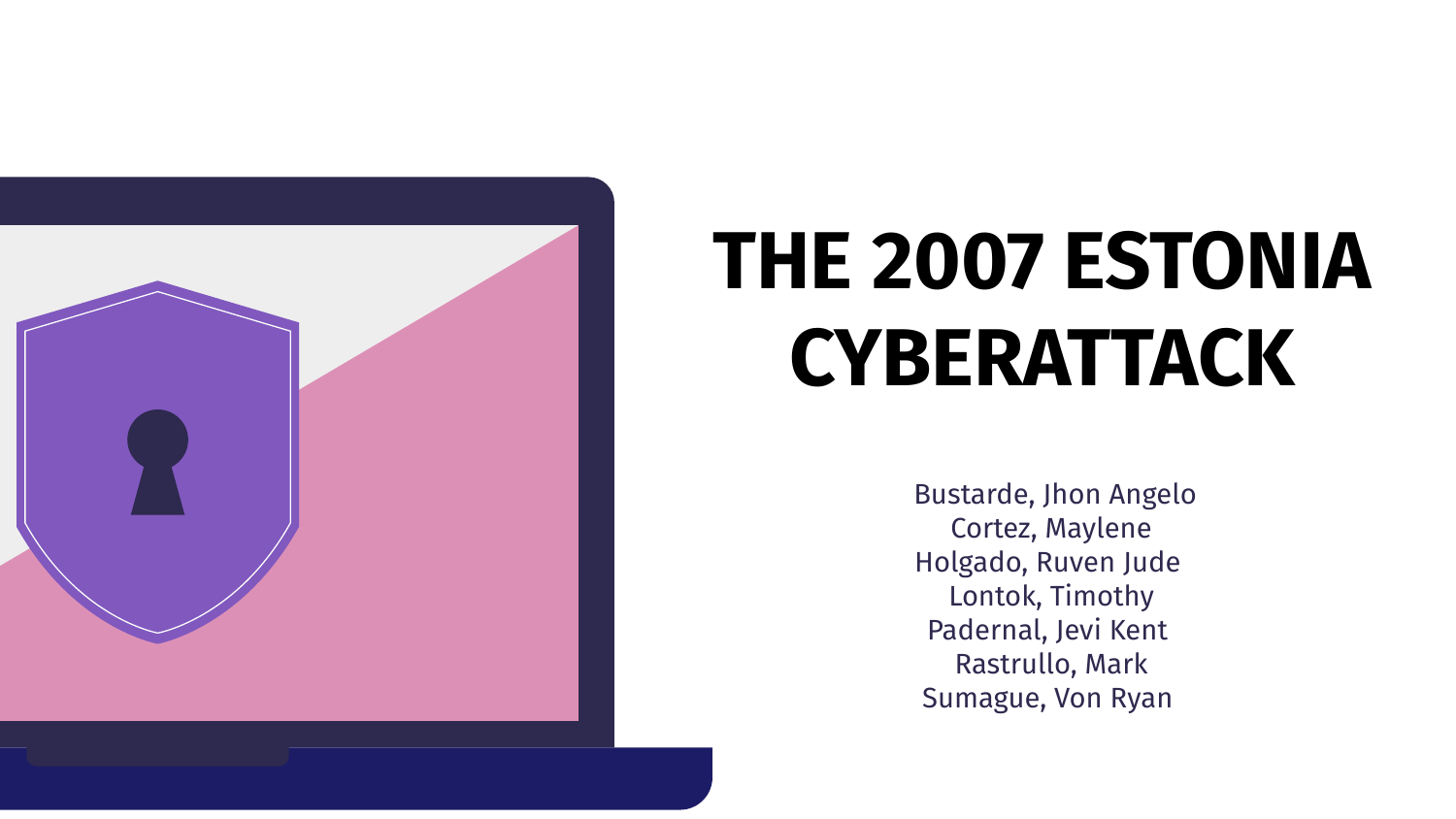

# THE 2007 ESTONIA CYBERATTACK

 Bustarde, Jhon Angelo
 Cortez, Maylene
Holgado, Ruven Jude
Lontok, Timothy
Padernal, Jevi Kent
Rastrullo, Mark
Sumague, Von Ryan